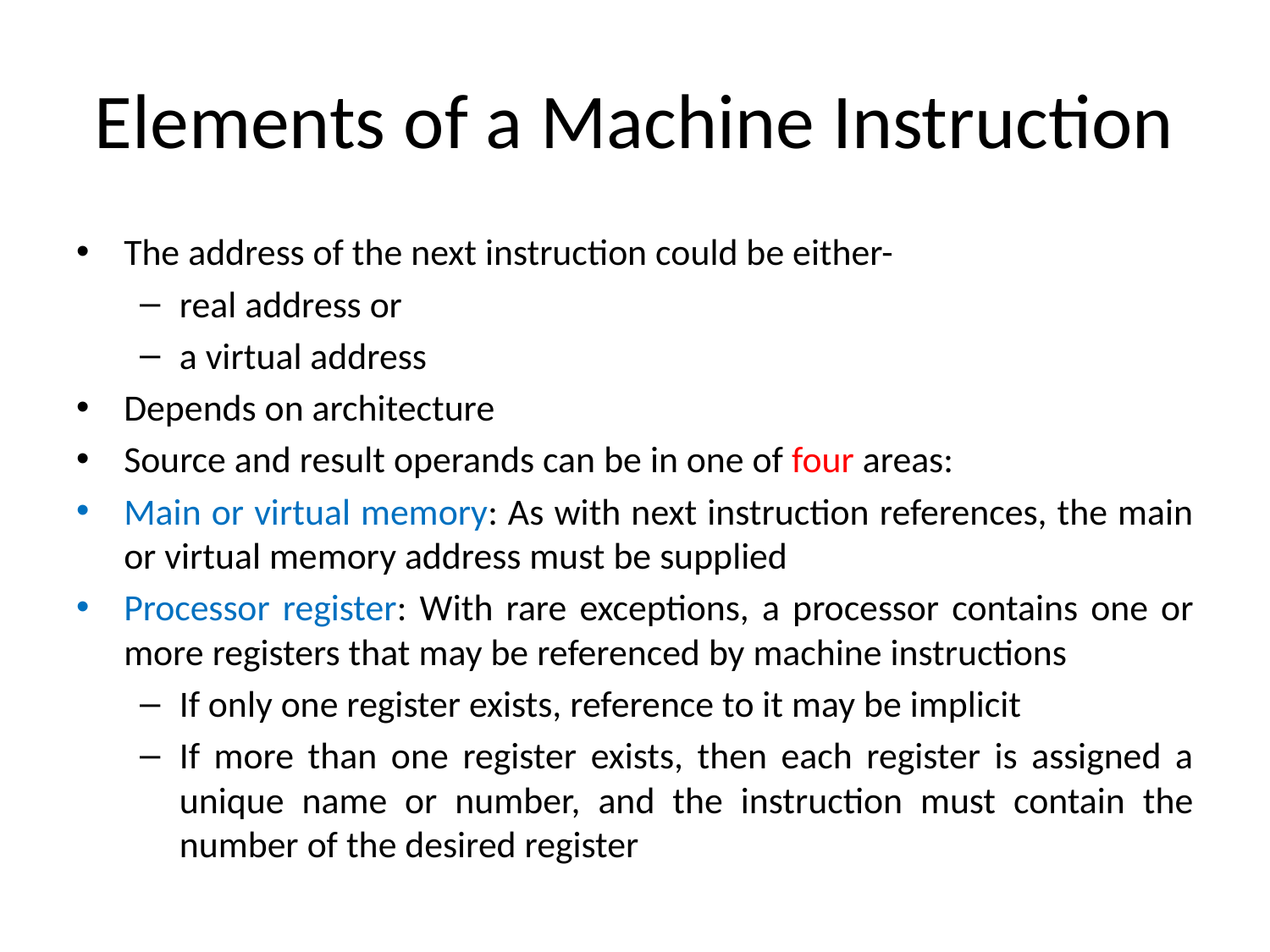

# Elements of a Machine Instruction
The address of the next instruction could be either-
real address or
a virtual address
Depends on architecture
Source and result operands can be in one of four areas:
Main or virtual memory: As with next instruction references, the main or virtual memory address must be supplied
Processor register: With rare exceptions, a processor contains one or more registers that may be referenced by machine instructions
If only one register exists, reference to it may be implicit
If more than one register exists, then each register is assigned a unique name or number, and the instruction must contain the number of the desired register